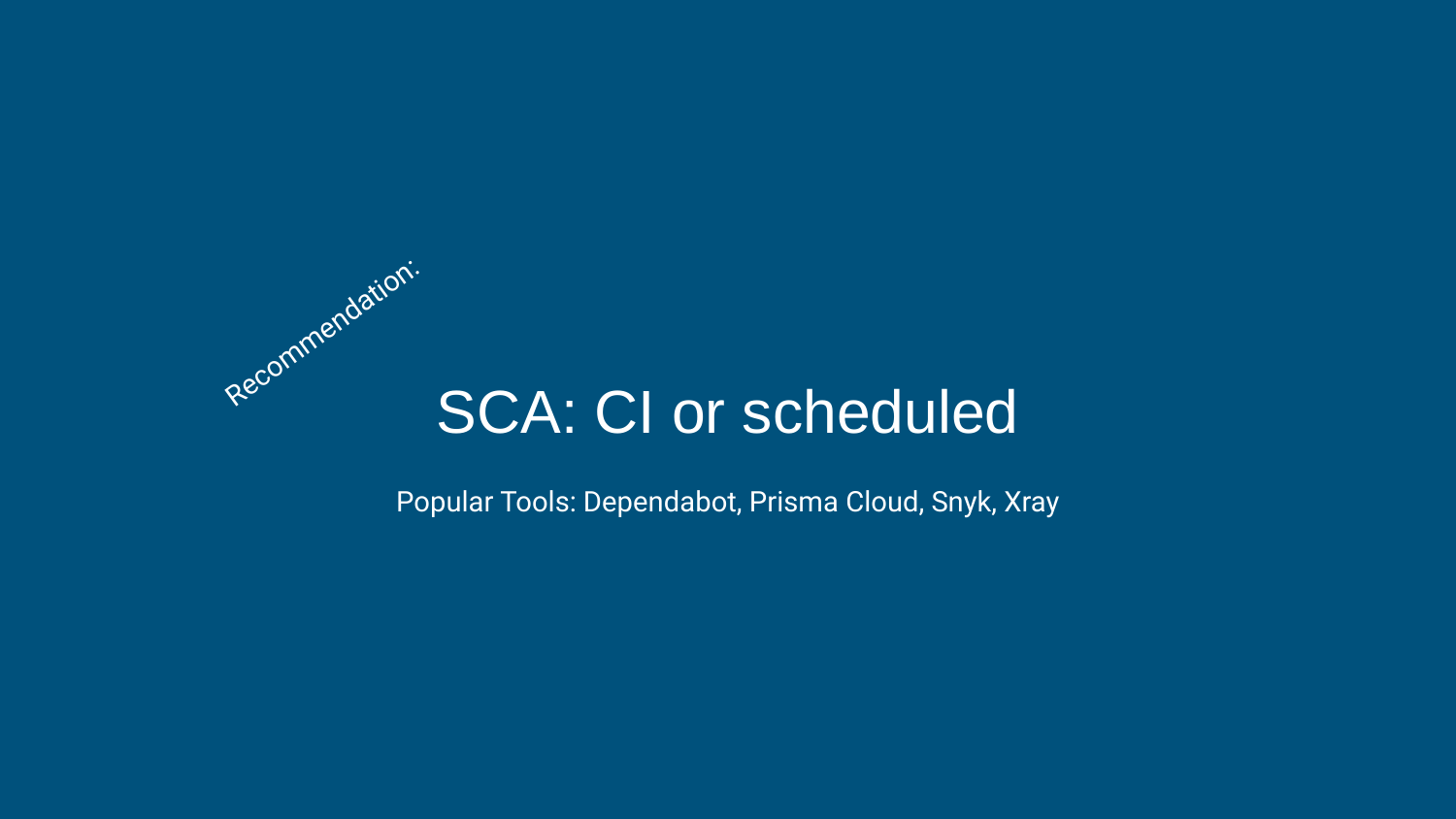

Recommendation:
SCA: CI or scheduled
Popular Tools: Dependabot, Prisma Cloud, Snyk, Xray